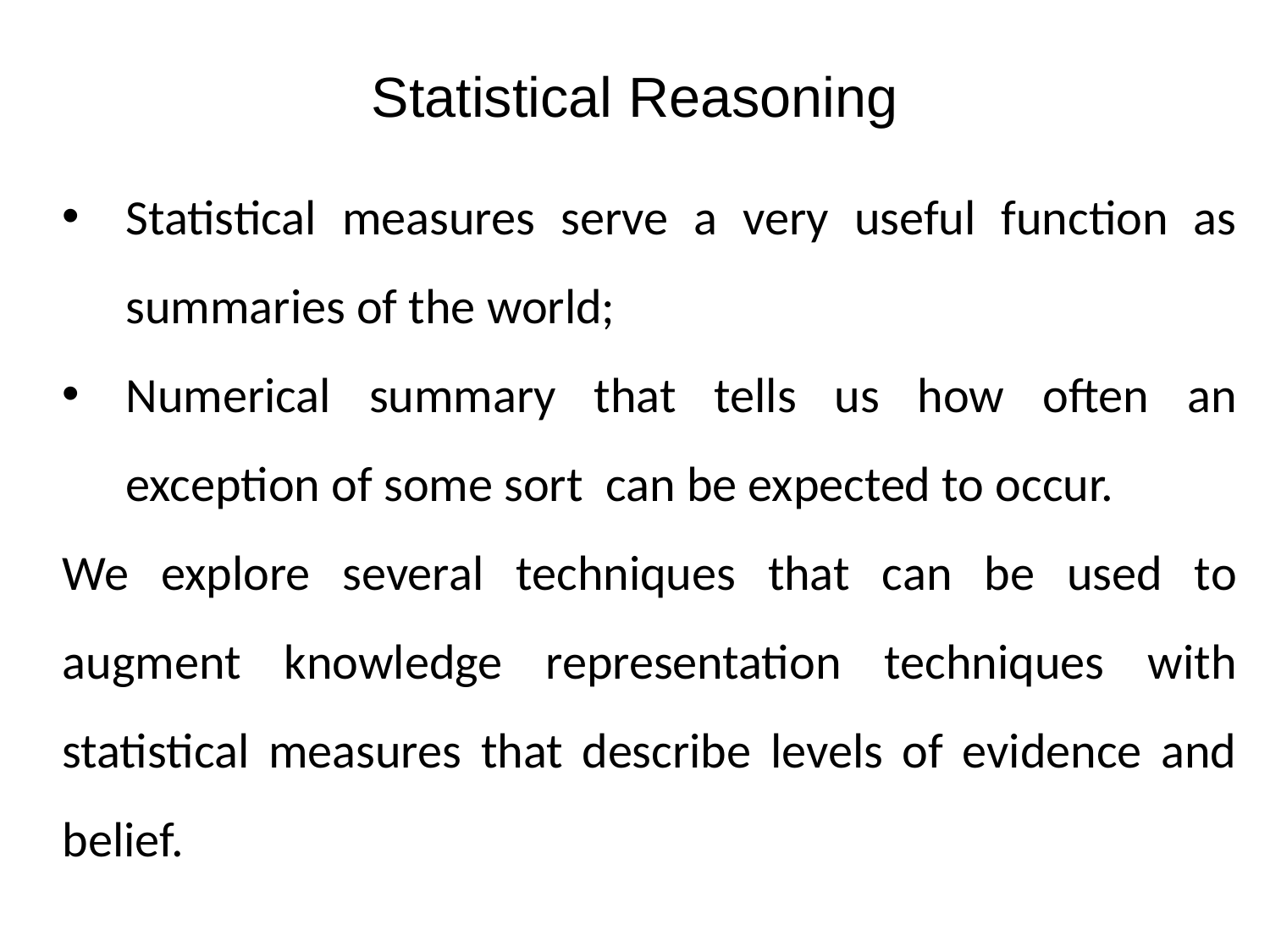

Statistical Reasoning
Statistical measures serve a very useful function as summaries of the world;
Numerical summary that tells us how often an exception of some sort  can be expected to occur.
We explore several techniques that can be used to augment knowledge representation techniques with statistical measures that describe levels of evidence and belief.